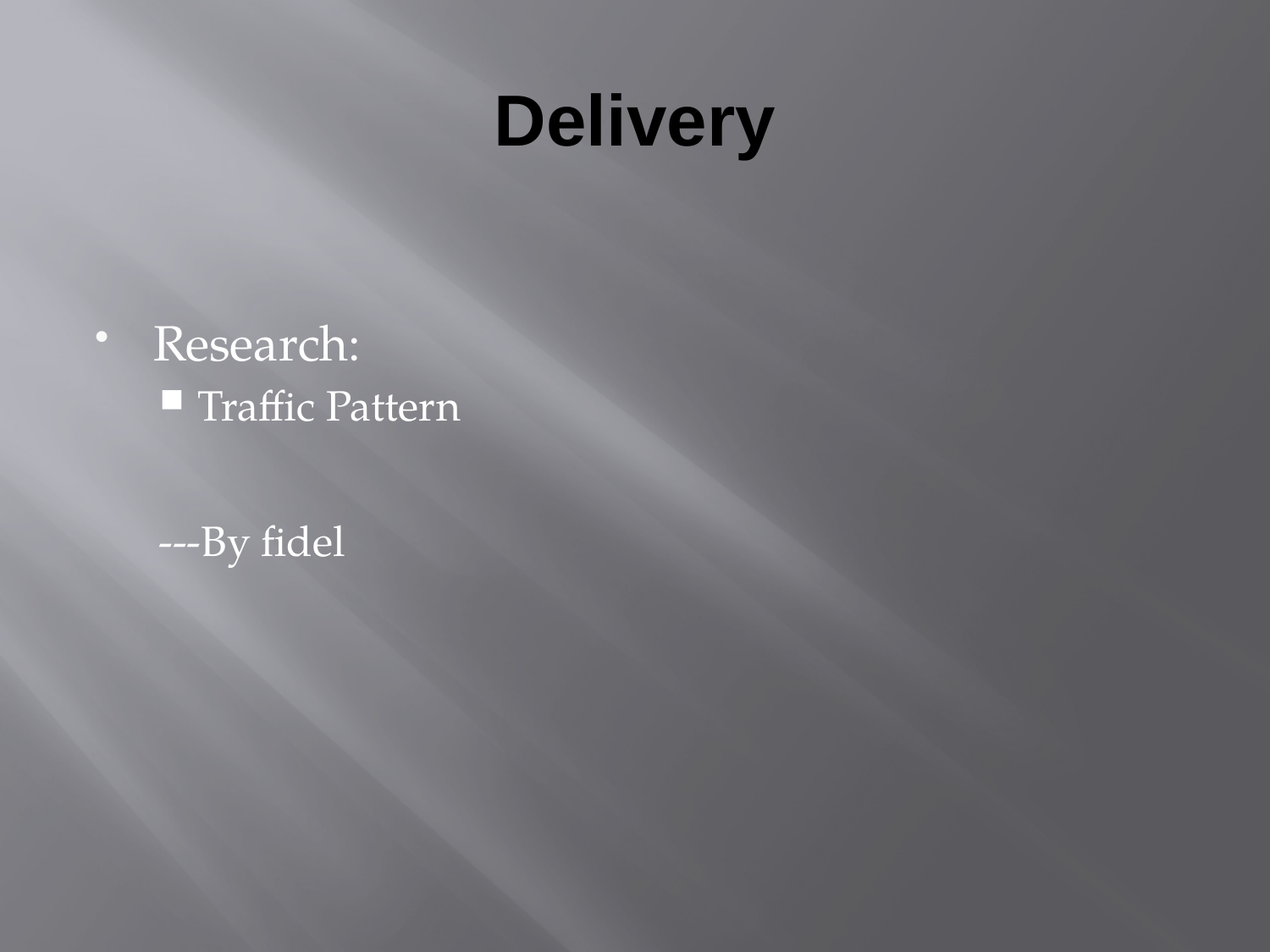

# Delivery

Research:
Traffic Pattern

---By fidel